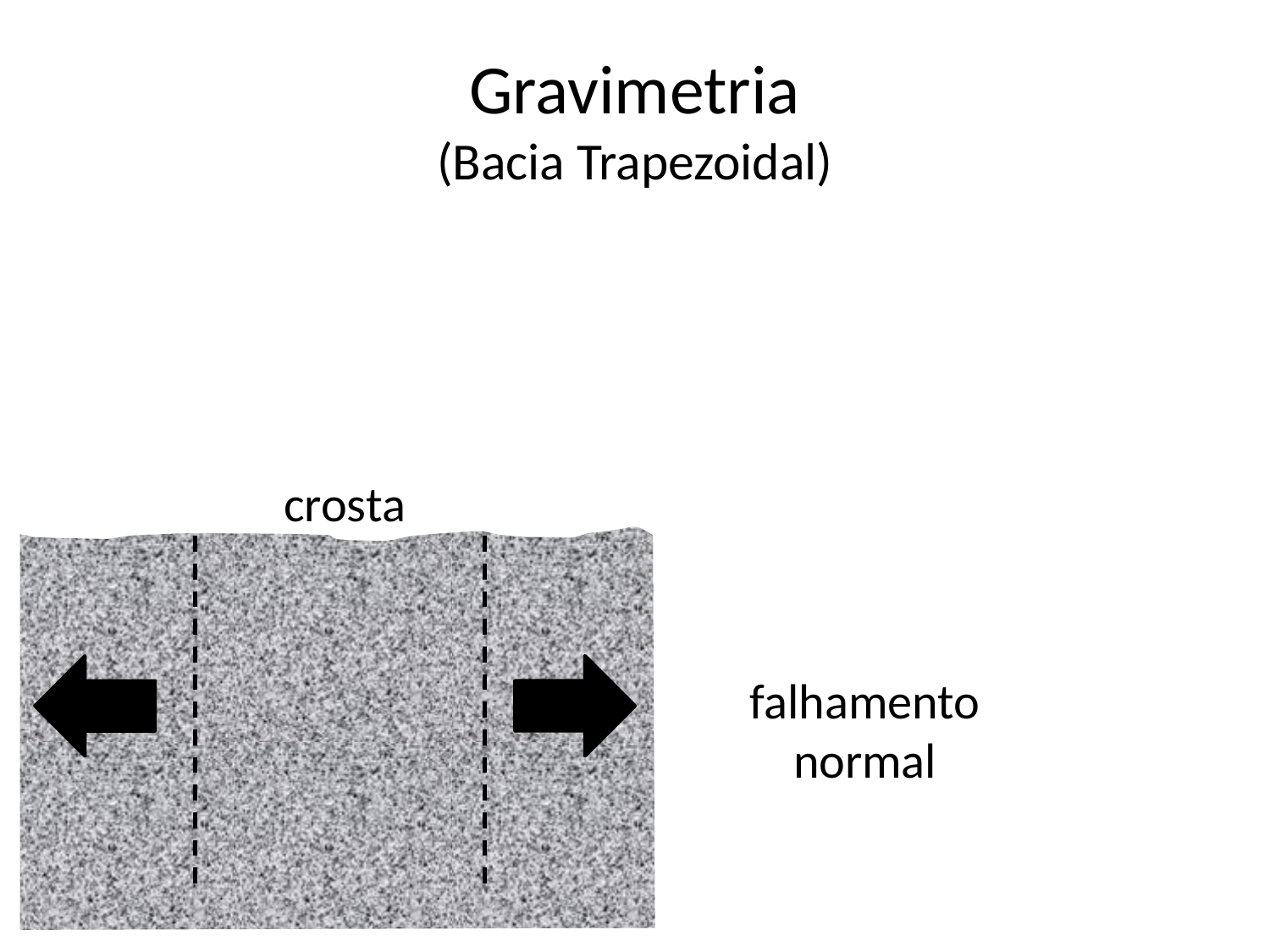

# Gravimetria (Bacia Trapezoidal)
crosta

falhamento normal